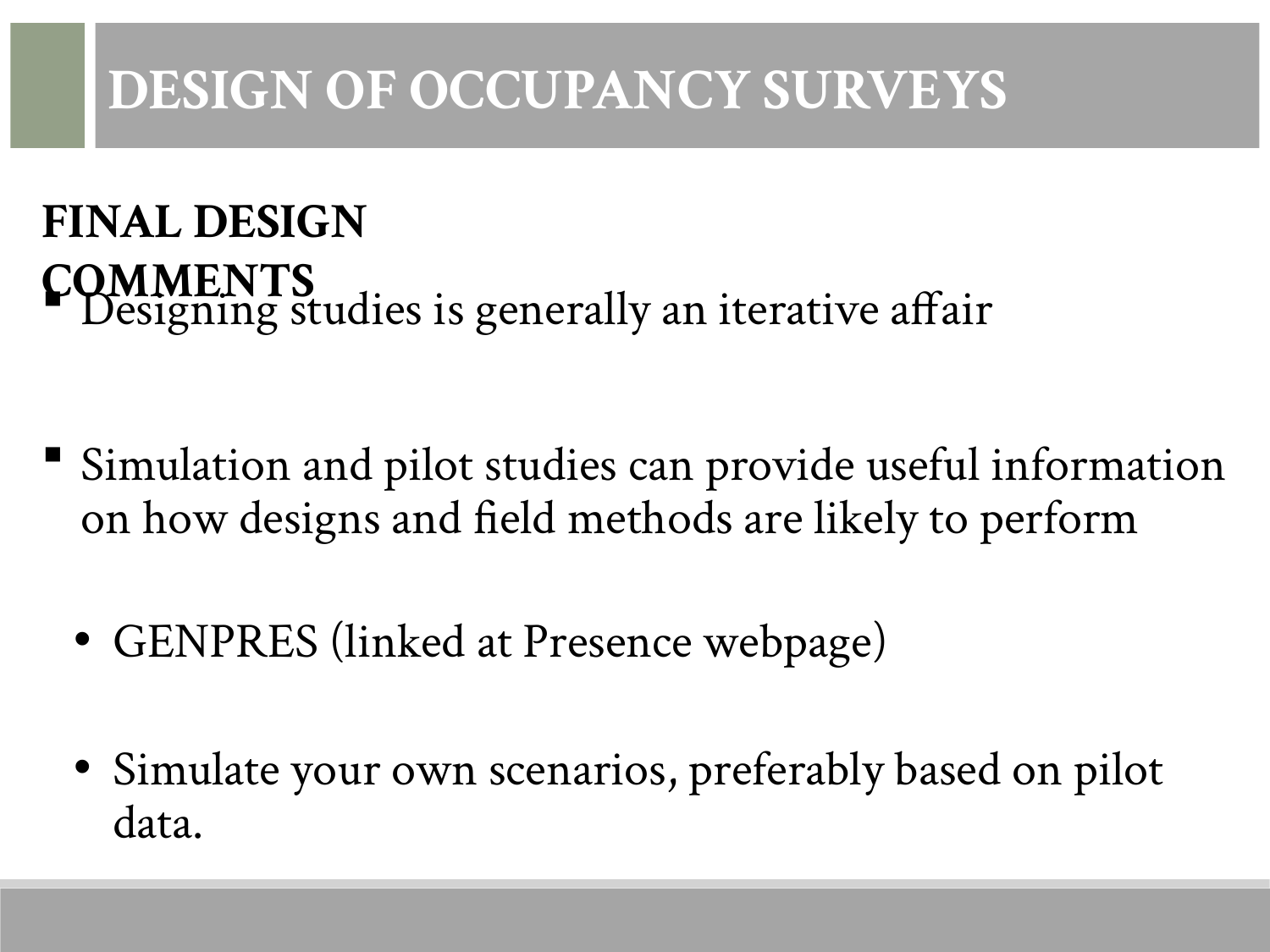

Design of Occupancy Surveys
Final Design Comments
Designing studies is generally an iterative affair

Simulation and pilot studies can provide useful information on how designs and field methods are likely to perform

GENPRES (linked at Presence webpage)

Simulate your own scenarios, preferably based on pilot data.